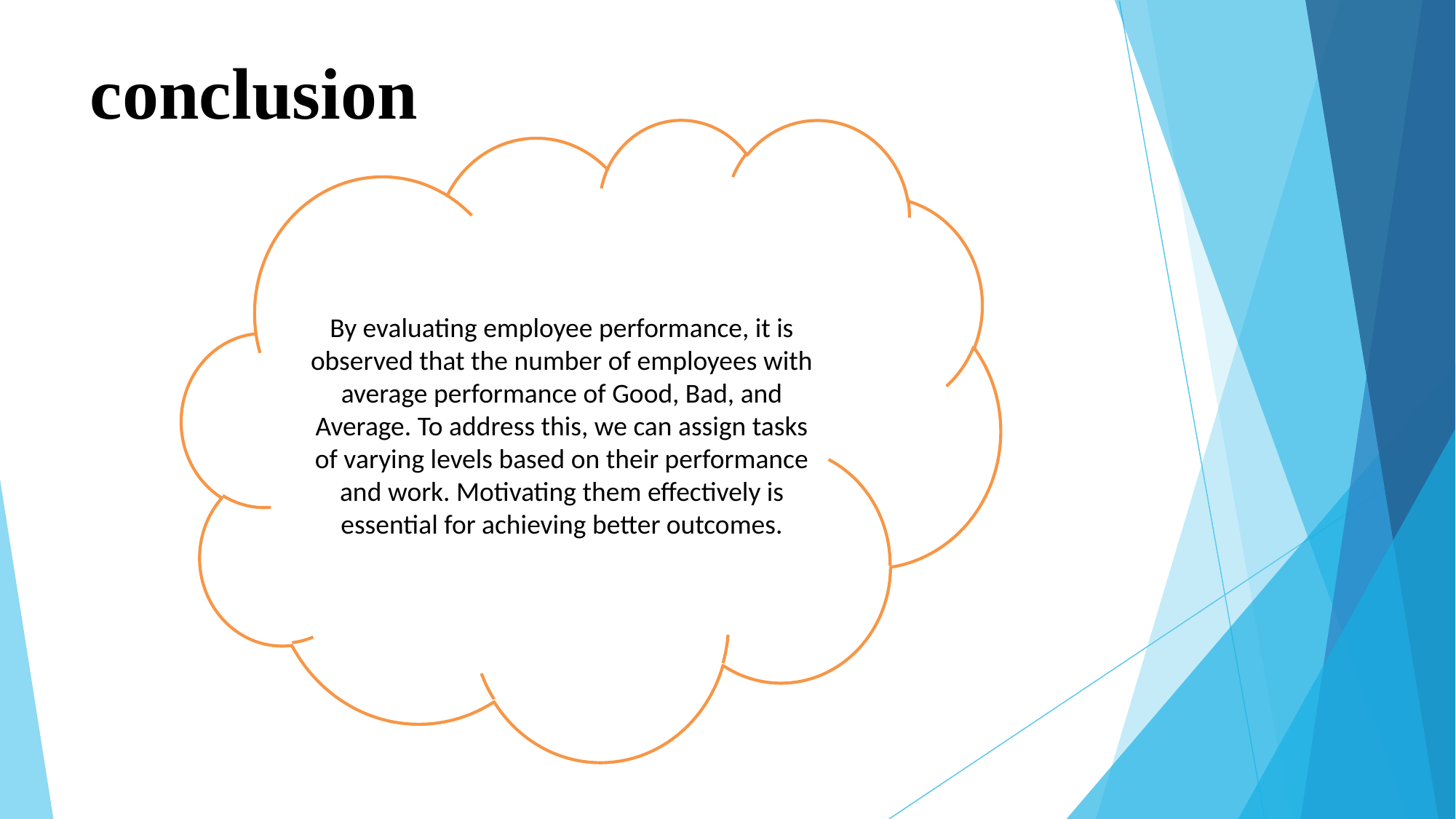

# conclusion
By evaluating employee performance, it is observed that the number of employees with average performance of Good, Bad, and Average. To address this, we can assign tasks of varying levels based on their performance and work. Motivating them effectively is essential for achieving better outcomes.